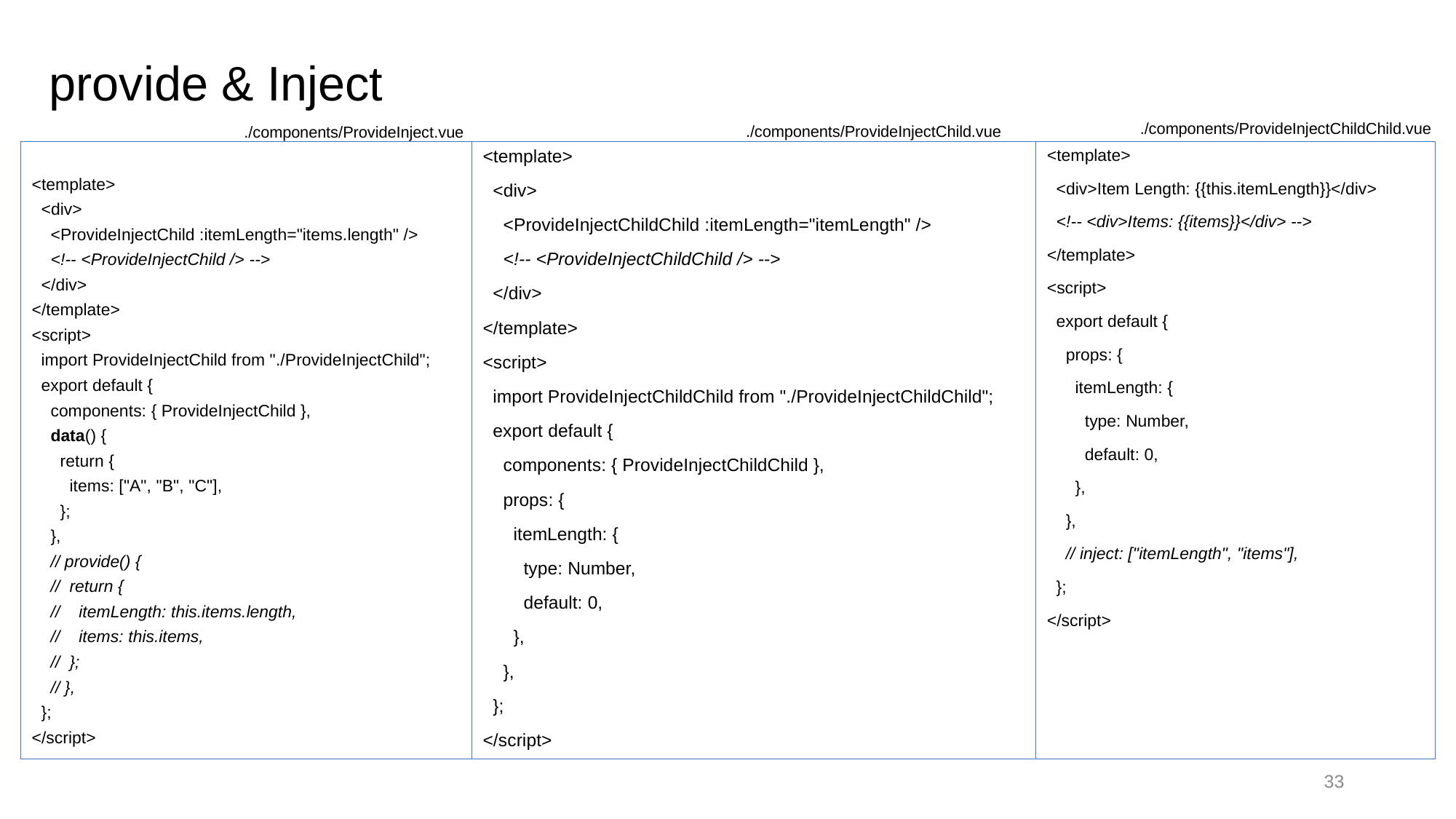

# provide & Inject
./components/ProvideInjectChildChild.vue
./components/ProvideInjectChild.vue
./components/ProvideInject.vue
<template>
  <div>
    <ProvideInjectChildChild :itemLength="itemLength" />
    <!-- <ProvideInjectChildChild /> -->
  </div>
</template>
<script>
  import ProvideInjectChildChild from "./ProvideInjectChildChild";
  export default {
    components: { ProvideInjectChildChild },
    props: {
      itemLength: {
        type: Number,
        default: 0,
      },
    },
  };
</script>

<template>
  <div>
    <ProvideInjectChild :itemLength="items.length" />
    <!-- <ProvideInjectChild /> -->
  </div>
</template>
<script>
  import ProvideInjectChild from "./ProvideInjectChild";
  export default {
    components: { ProvideInjectChild },
    data() {
      return {
        items: ["A", "B", "C"],
      };
    },
    // provide() {
    //  return {
    //    itemLength: this.items.length,
    //    items: this.items,
    //  };
    // },
  };
</script>
<template>
  <div>Item Length: {{this.itemLength}}</div>
  <!-- <div>Items: {{items}}</div> -->
</template>
<script>
  export default {
    props: {
      itemLength: {
        type: Number,
        default: 0,
      },
    },
    // inject: ["itemLength", "items"],
  };
</script>
33